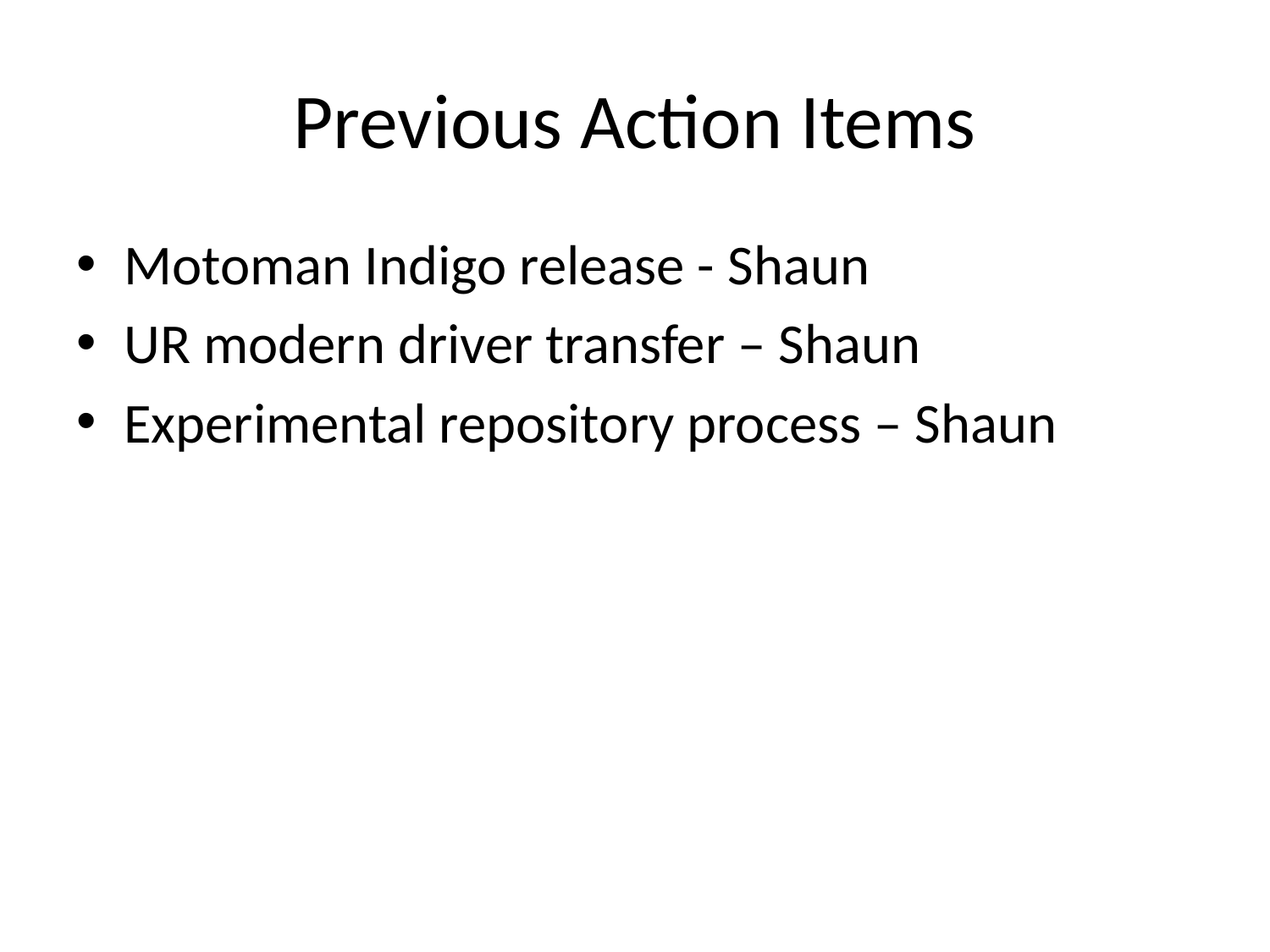

Previous Action Items
Motoman Indigo release - Shaun
UR modern driver transfer – Shaun
Experimental repository process – Shaun